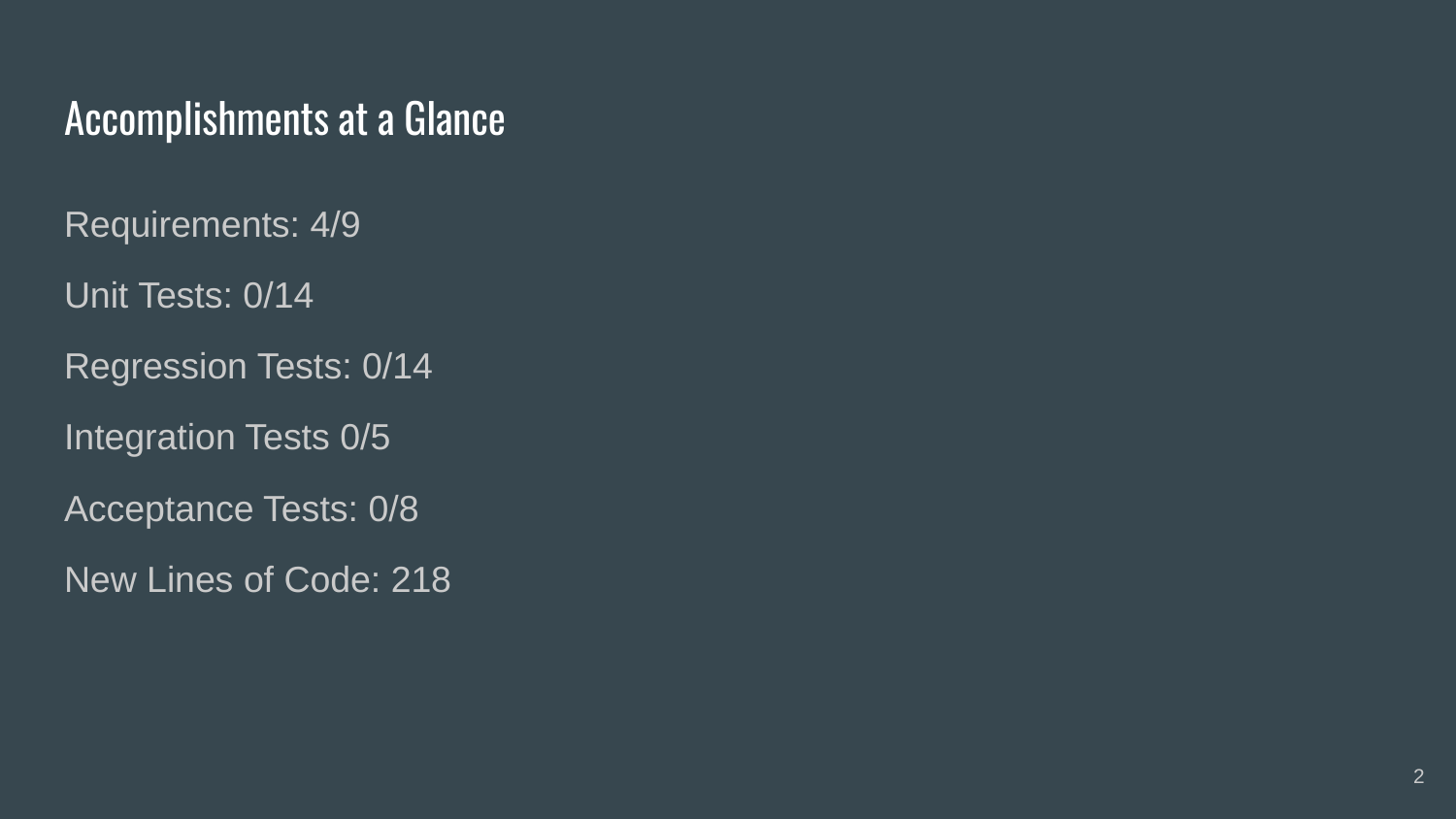

# Accomplishments at a Glance
Requirements: 4/9
Unit Tests: 0/14
Regression Tests: 0/14
Integration Tests 0/5
Acceptance Tests: 0/8
New Lines of Code: 218

2